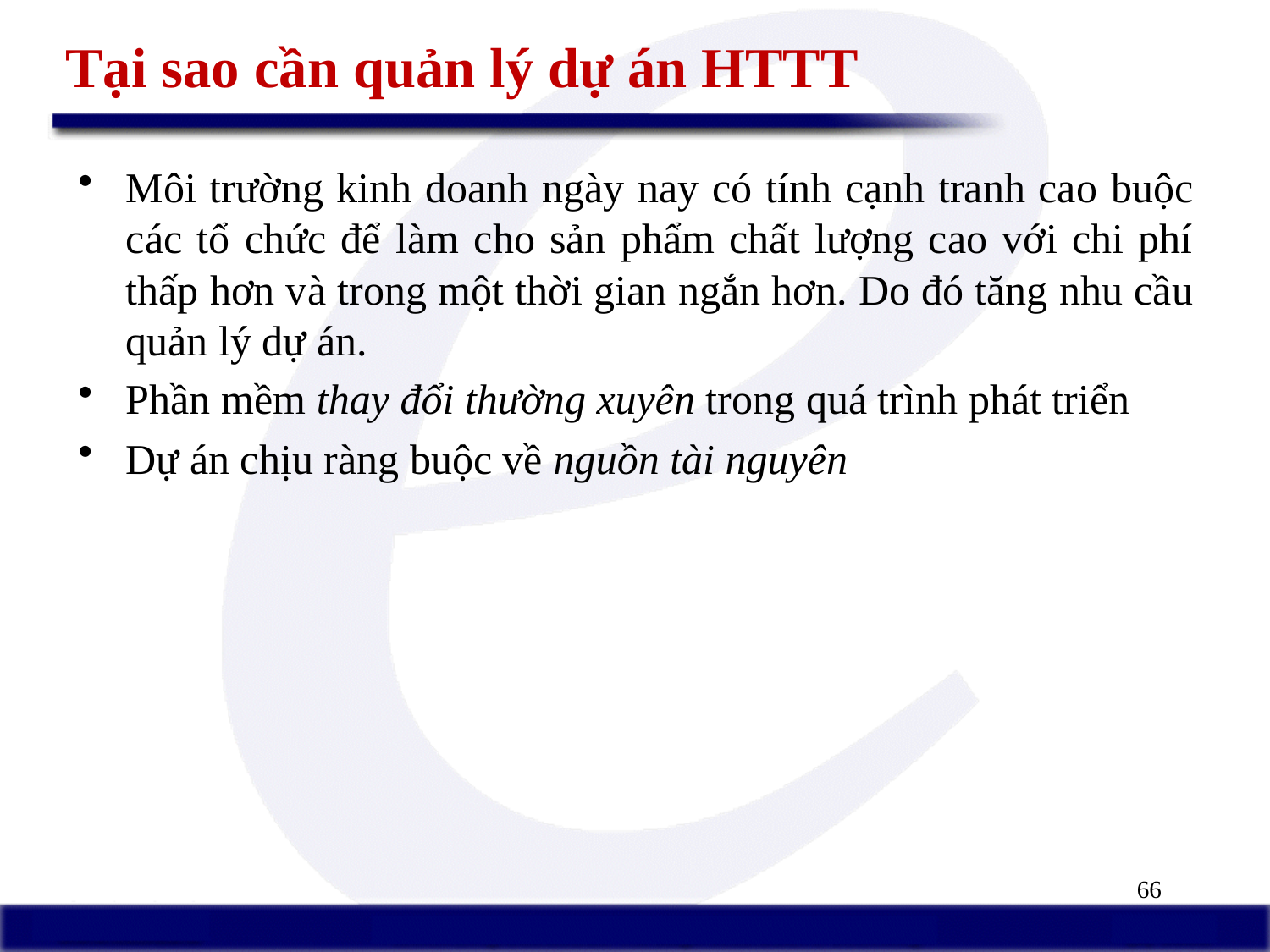

# Tại sao cần quản lý dự án HTTT
Môi trường kinh doanh ngày nay có tính cạnh tranh cao buộc các tổ chức để làm cho sản phẩm chất lượng cao với chi phí thấp hơn và trong một thời gian ngắn hơn. Do đó tăng nhu cầu quản lý dự án.
Phần mềm thay đổi thường xuyên trong quá trình phát triển
Dự án chịu ràng buộc về nguồn tài nguyên
66